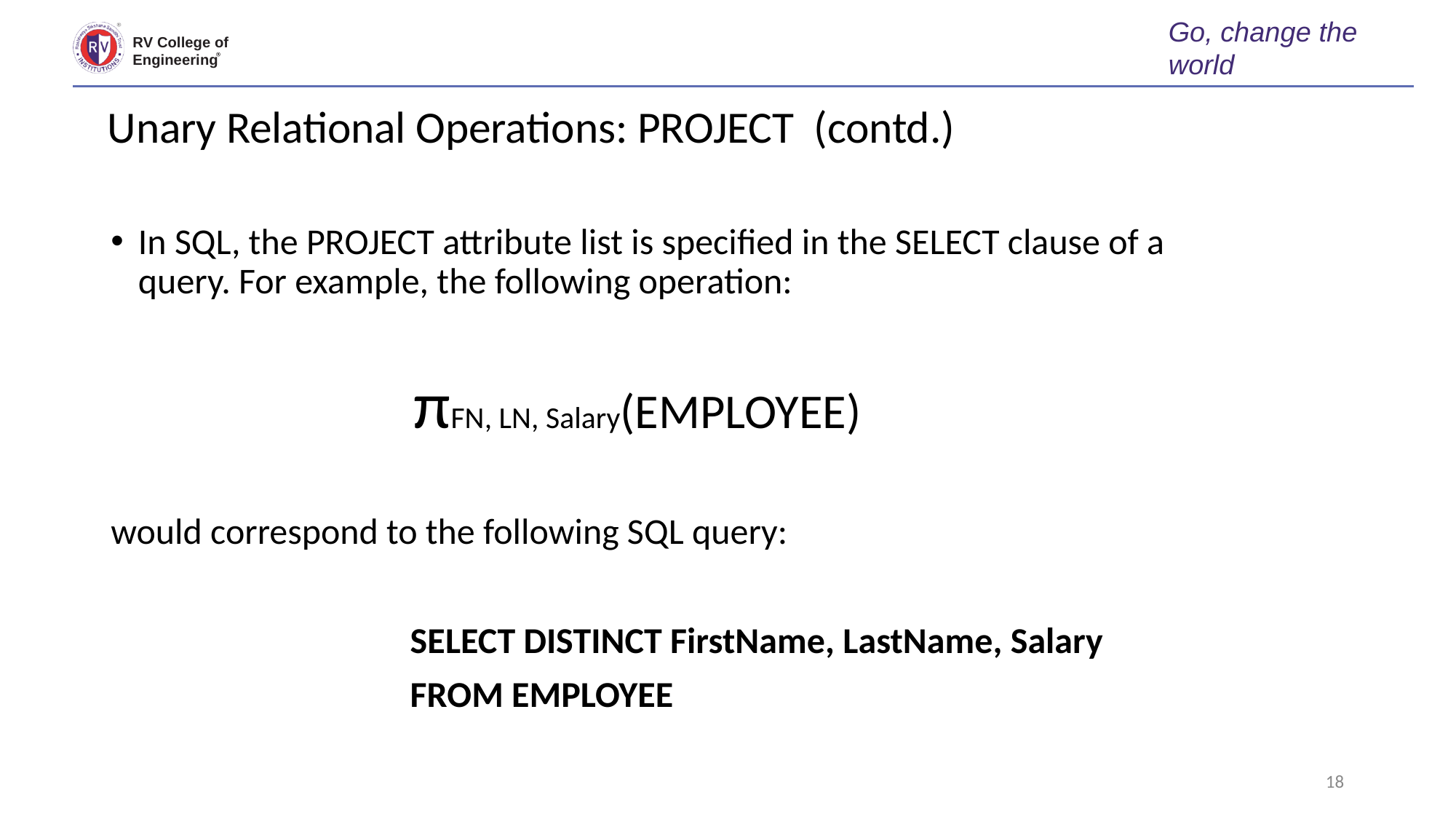

Go, change the world

RV College of
Engineering

# Unary Relational Operations: PROJECT  (contd.)

In SQL, the PROJECT attribute list is specified in the SELECT clause of a query. For example, the following operation:

                                     πFN, LN, Salary(EMPLOYEE)

would correspond to the following SQL query:

SELECT DISTINCT FirstName, LastName, Salary
FROM EMPLOYEE

18